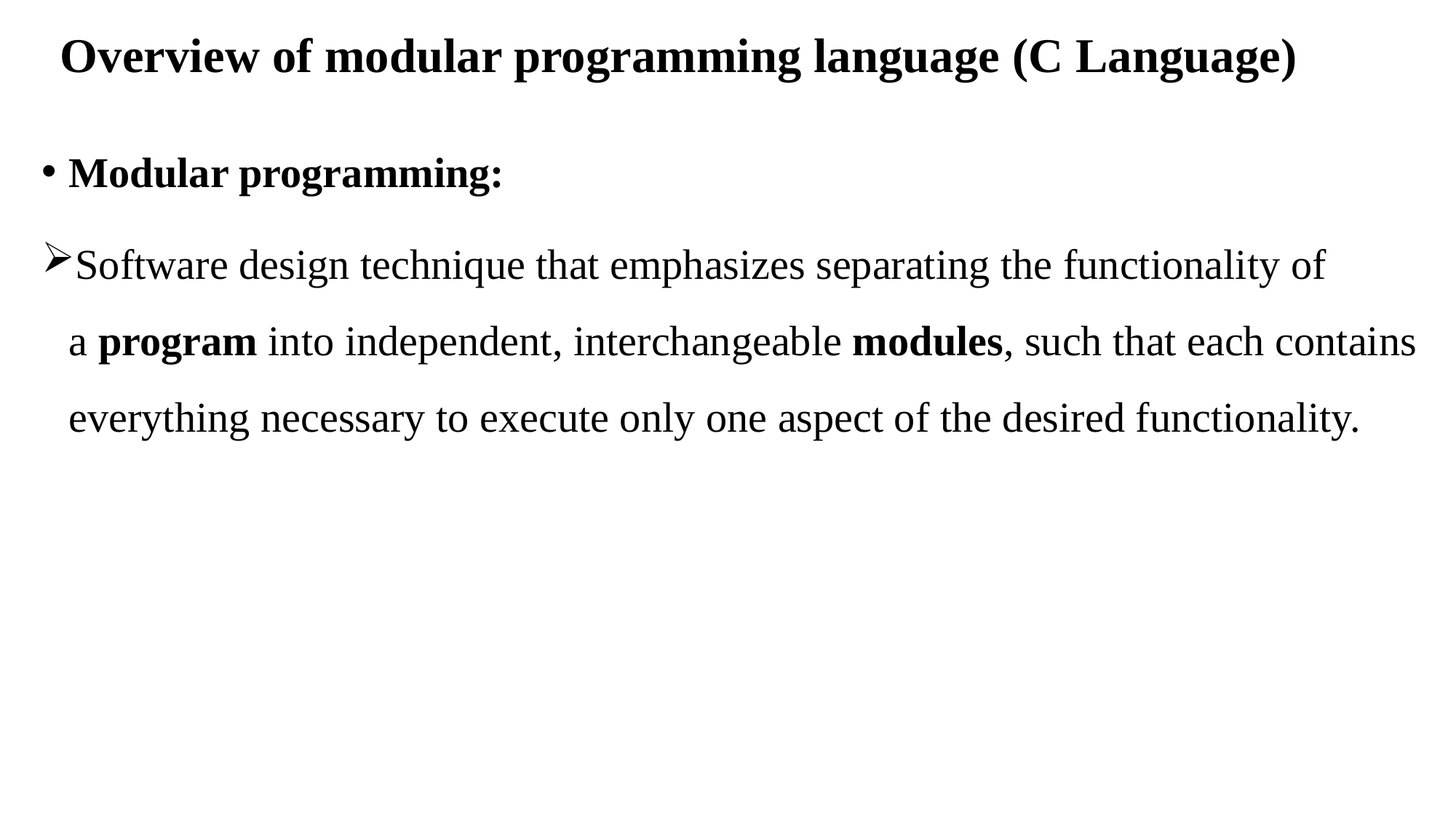

# Overview of modular programming language (C Language)
Modular programming:
Software design technique that emphasizes separating the functionality of a program into independent, interchangeable modules, such that each contains everything necessary to execute only one aspect of the desired functionality.